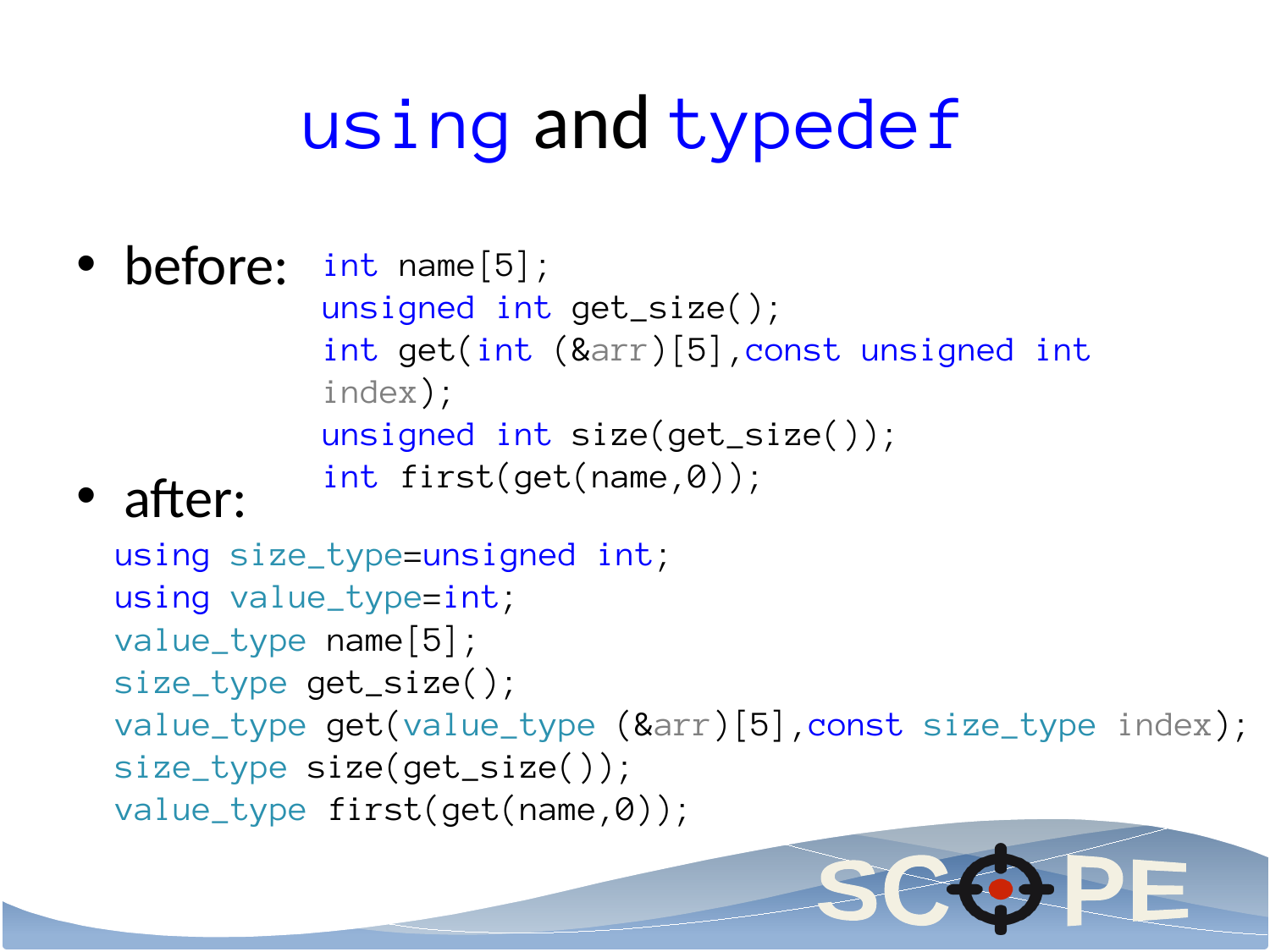

# using and typedef
before:

after:
int name[5];
unsigned int get_size();
int get(int (&arr)[5],const unsigned int index);
unsigned int size(get_size());
int first(get(name,0));
using size_type=unsigned int;
using value_type=int;
value_type name[5];
size_type get_size();
value_type get(value_type (&arr)[5],const size_type index);
size_type size(get_size());
value_type first(get(name,0));